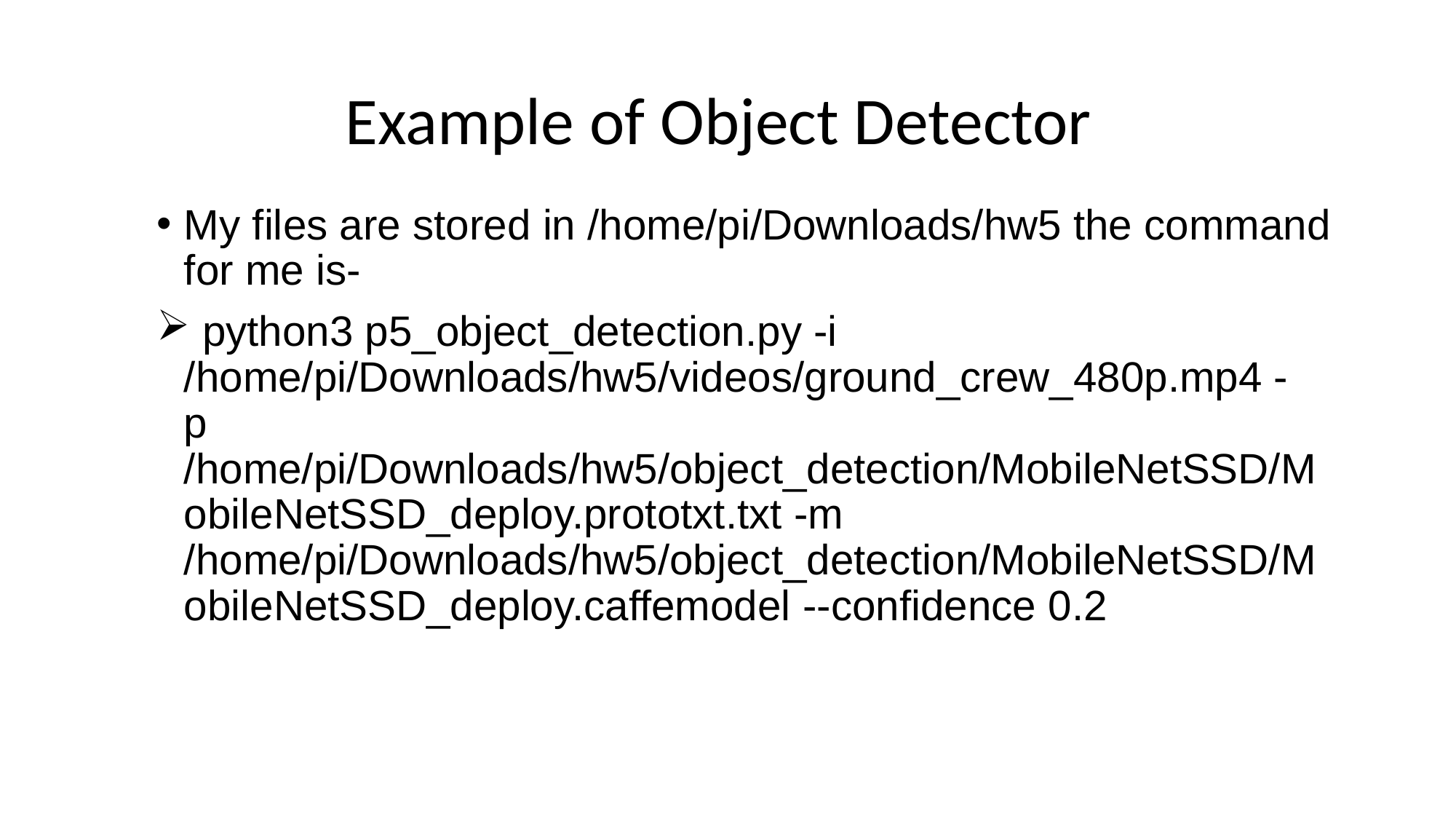

# Example of Object Detector
My files are stored in /home/pi/Downloads/hw5 the command for me is-
 python3 p5_object_detection.py -i /home/pi/Downloads/hw5/videos/ground_crew_480p.mp4 -p /home/pi/Downloads/hw5/object_detection/MobileNetSSD/MobileNetSSD_deploy.prototxt.txt -m /home/pi/Downloads/hw5/object_detection/MobileNetSSD/MobileNetSSD_deploy.caffemodel --confidence 0.2